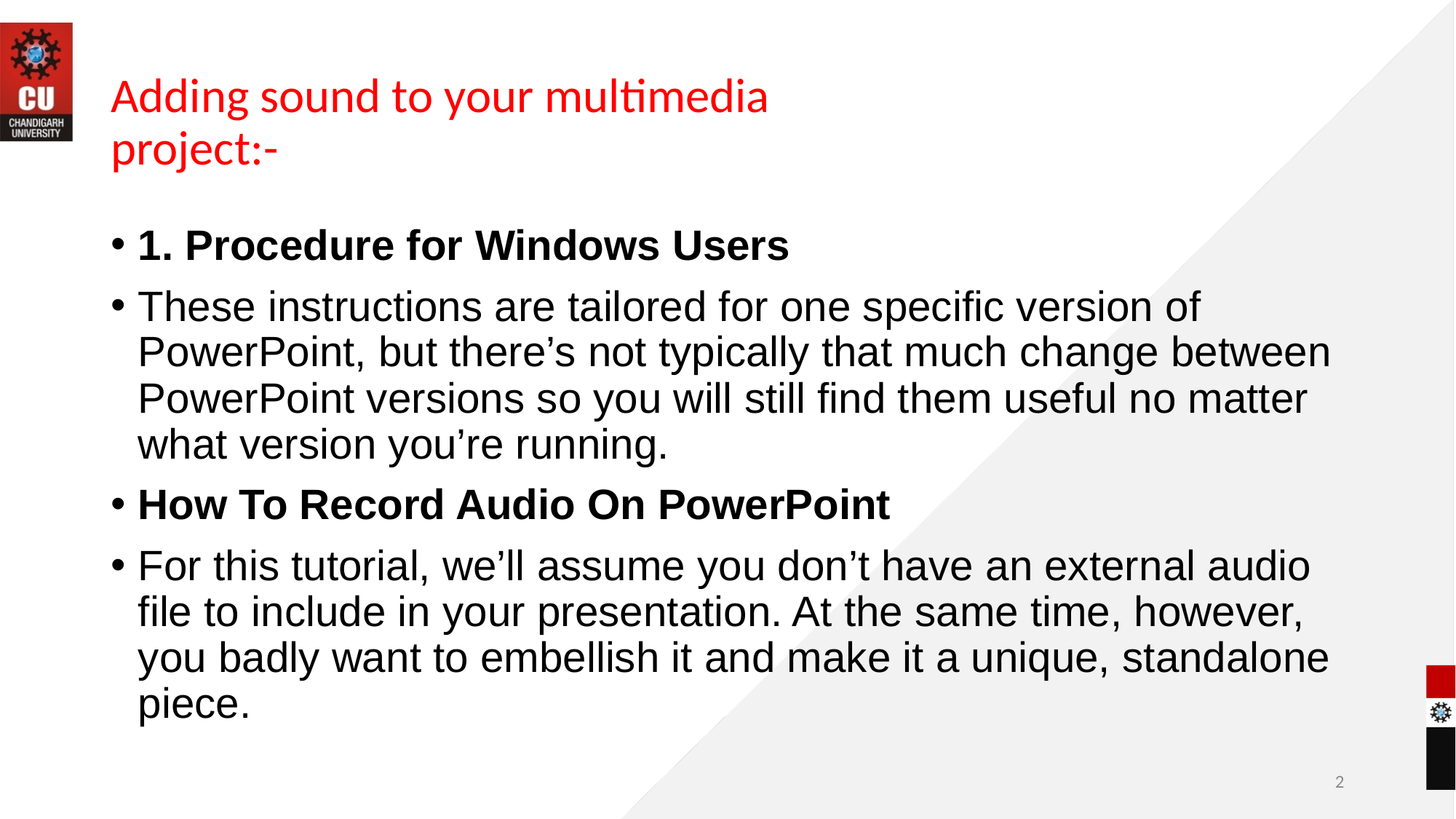

# Adding sound to your multimedia project:-
1. Procedure for Windows Users
These instructions are tailored for one specific version of PowerPoint, but there’s not typically that much change between PowerPoint versions so you will still find them useful no matter what version you’re running.
How To Record Audio On PowerPoint
For this tutorial, we’ll assume you don’t have an external audio file to include in your presentation. At the same time, however, you badly want to embellish it and make it a unique, standalone piece.

2